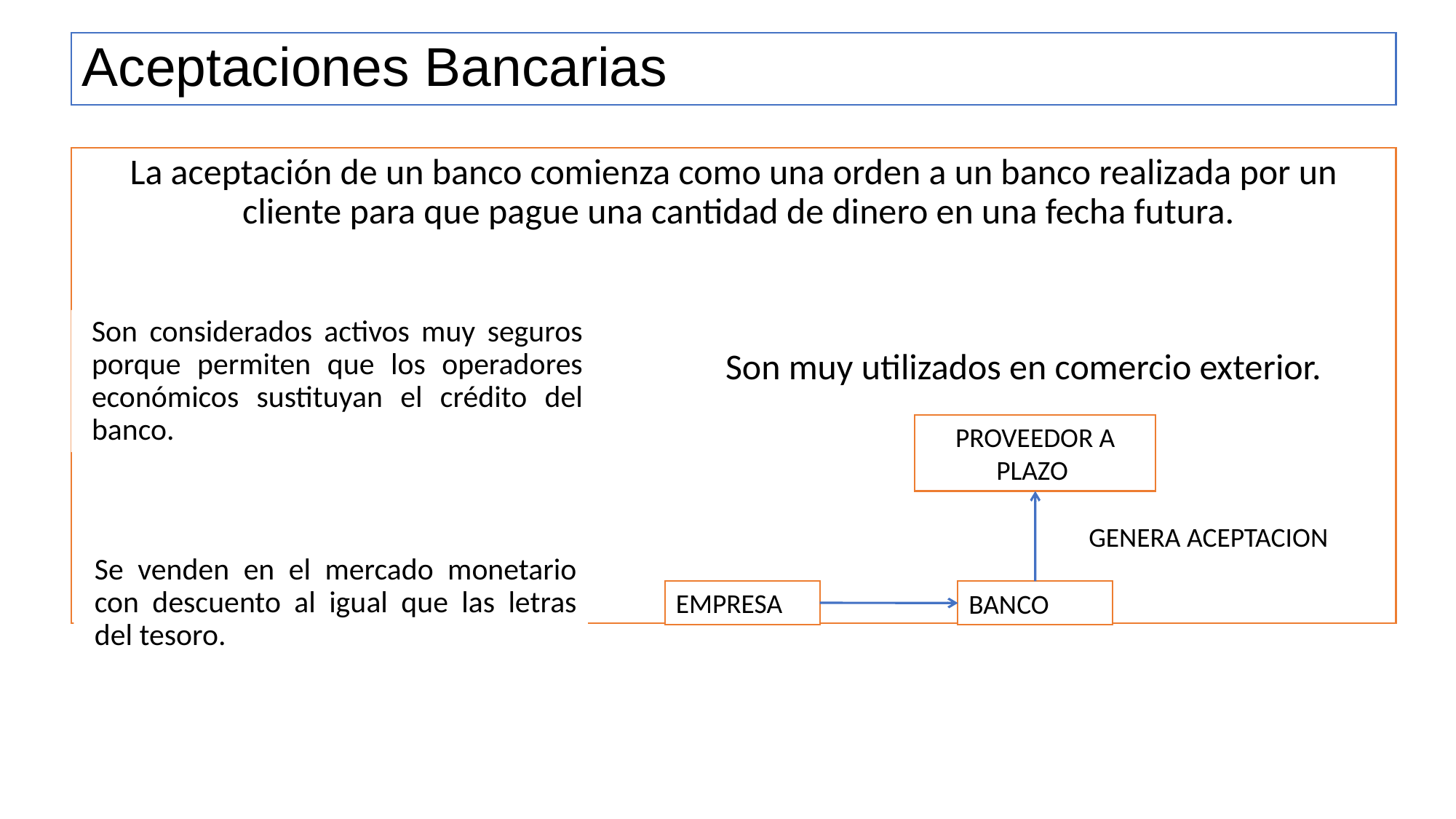

# Aceptaciones Bancarias
La aceptación de un banco comienza como una orden a un banco realizada por un cliente para que pague una cantidad de dinero en una fecha futura.
	Son considerados activos muy seguros porque permiten que los operadores económicos sustituyan el crédito del banco.
Son muy utilizados en comercio exterior.
PROVEEDOR A PLAZO
GENERA ACEPTACION
	Se venden en el mercado monetario con descuento al igual que las letras del tesoro.
EMPRESA
BANCO